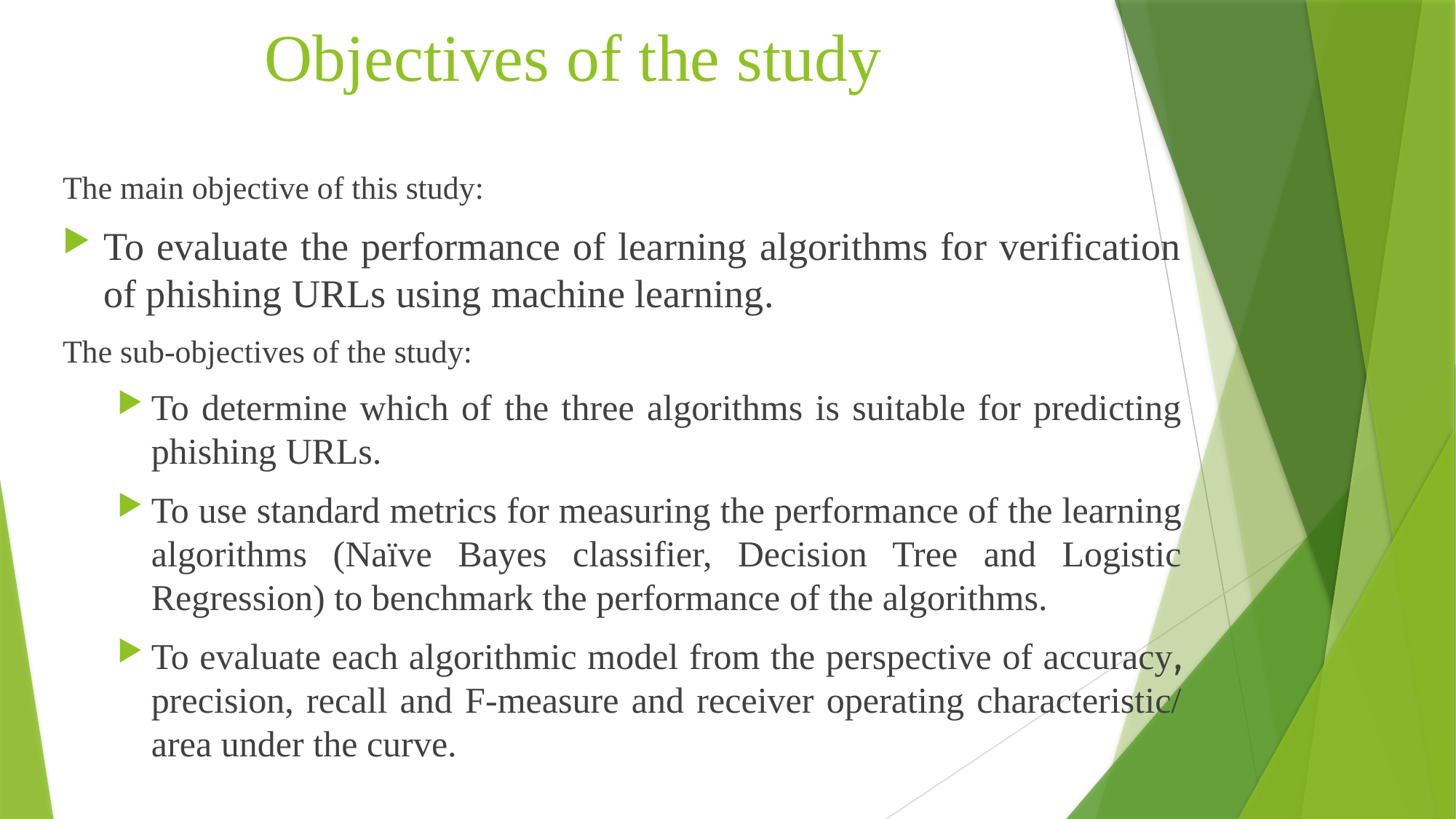

# Objectives of the study
The main objective of this study:
To evaluate the performance of learning algorithms for verification of phishing URLs using machine learning.
The sub-objectives of the study:
To determine which of the three algorithms is suitable for predicting phishing URLs.
To use standard metrics for measuring the performance of the learning algorithms (Naïve Bayes classifier, Decision Tree and Logistic Regression) to benchmark the performance of the algorithms.
To evaluate each algorithmic model from the perspective of accuracy, precision, recall and F-measure and receiver operating characteristic/ area under the curve.